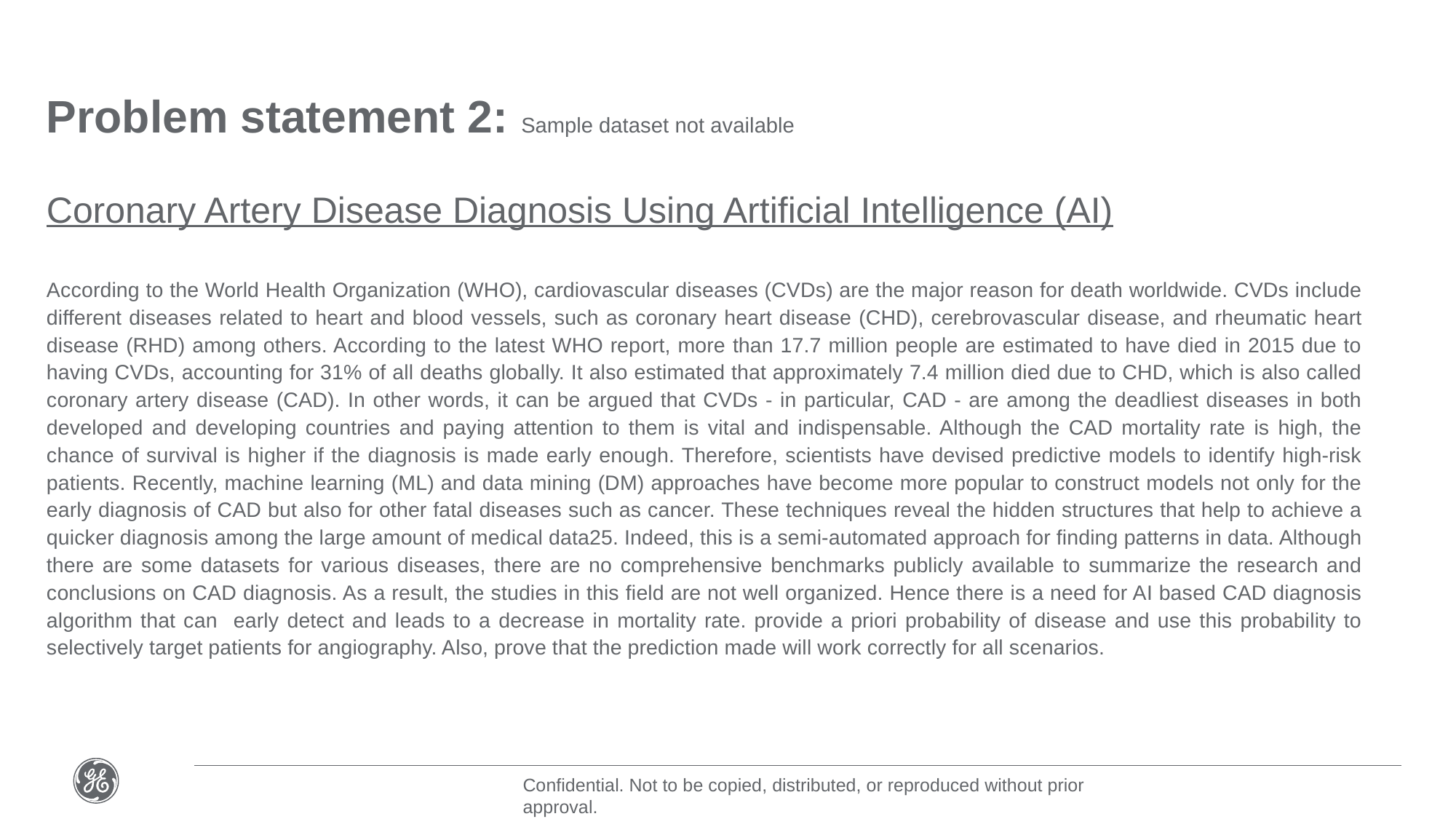

# Problem statement 2: Sample dataset not available Coronary Artery Disease Diagnosis Using Artificial Intelligence (AI)
According to the World Health Organization (WHO), cardiovascular diseases (CVDs) are the major reason for death worldwide. CVDs include different diseases related to heart and blood vessels, such as coronary heart disease (CHD), cerebrovascular disease, and rheumatic heart disease (RHD) among others. According to the latest WHO report, more than 17.7 million people are estimated to have died in 2015 due to having CVDs, accounting for 31% of all deaths globally. It also estimated that approximately 7.4 million died due to CHD, which is also called coronary artery disease (CAD). In other words, it can be argued that CVDs - in particular, CAD - are among the deadliest diseases in both developed and developing countries and paying attention to them is vital and indispensable. Although the CAD mortality rate is high, the chance of survival is higher if the diagnosis is made early enough. Therefore, scientists have devised predictive models to identify high-risk patients. Recently, machine learning (ML) and data mining (DM) approaches have become more popular to construct models not only for the early diagnosis of CAD but also for other fatal diseases such as cancer. These techniques reveal the hidden structures that help to achieve a quicker diagnosis among the large amount of medical data25. Indeed, this is a semi-automated approach for finding patterns in data. Although there are some datasets for various diseases, there are no comprehensive benchmarks publicly available to summarize the research and conclusions on CAD diagnosis. As a result, the studies in this field are not well organized. Hence there is a need for AI based CAD diagnosis algorithm that can  early detect and leads to a decrease in mortality rate. provide a priori probability of disease and use this probability to selectively target patients for angiography. Also, prove that the prediction made will work correctly for all scenarios.